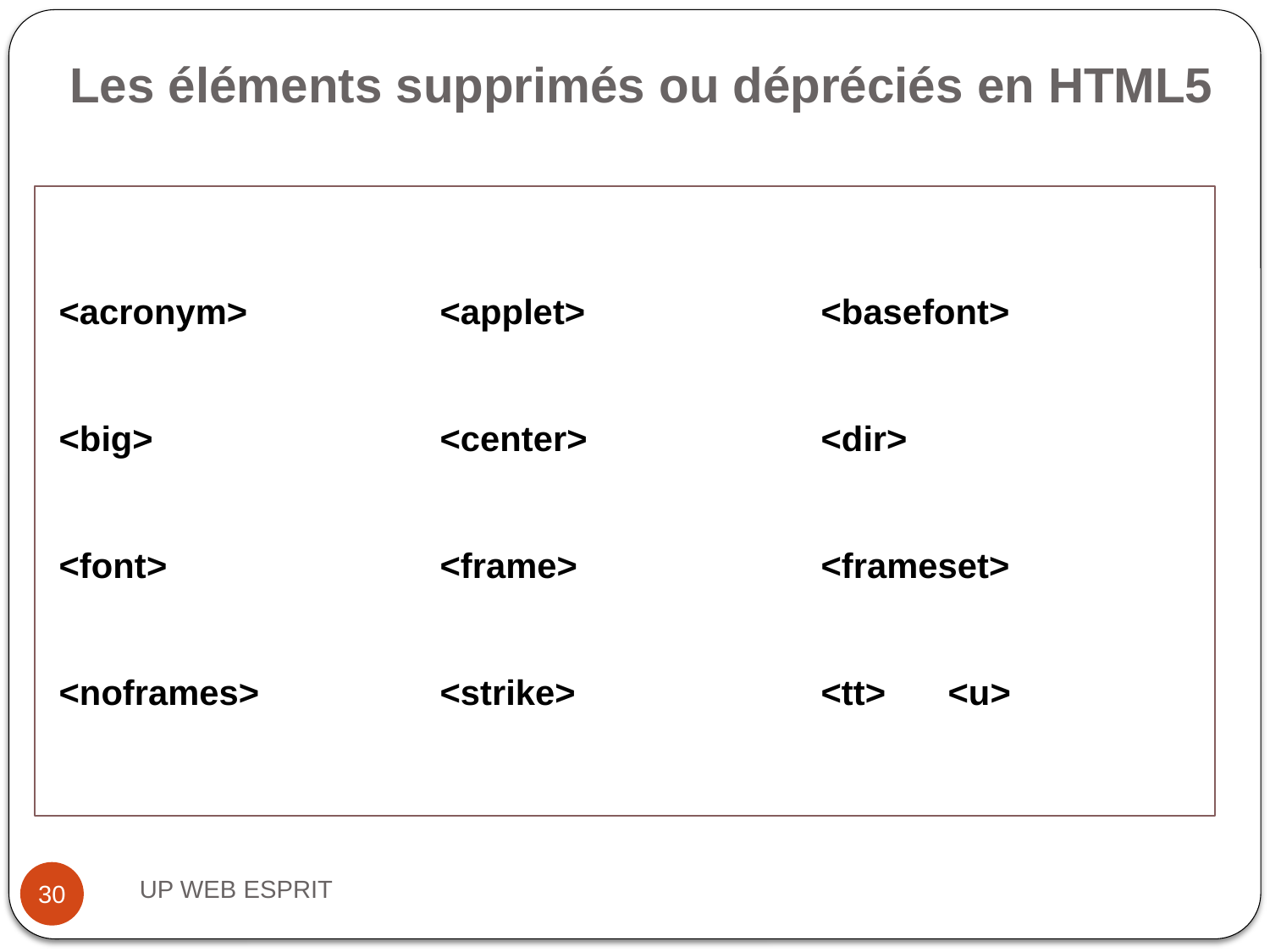

# Les éléments supprimés ou dépréciés en HTML5
<acronym>		<applet>		<basefont>
<big>			<center>		<dir>
<font>			<frame>		<frameset>
<noframes>		<strike>		<tt>	<u>

UP WEB ESPRIT
30